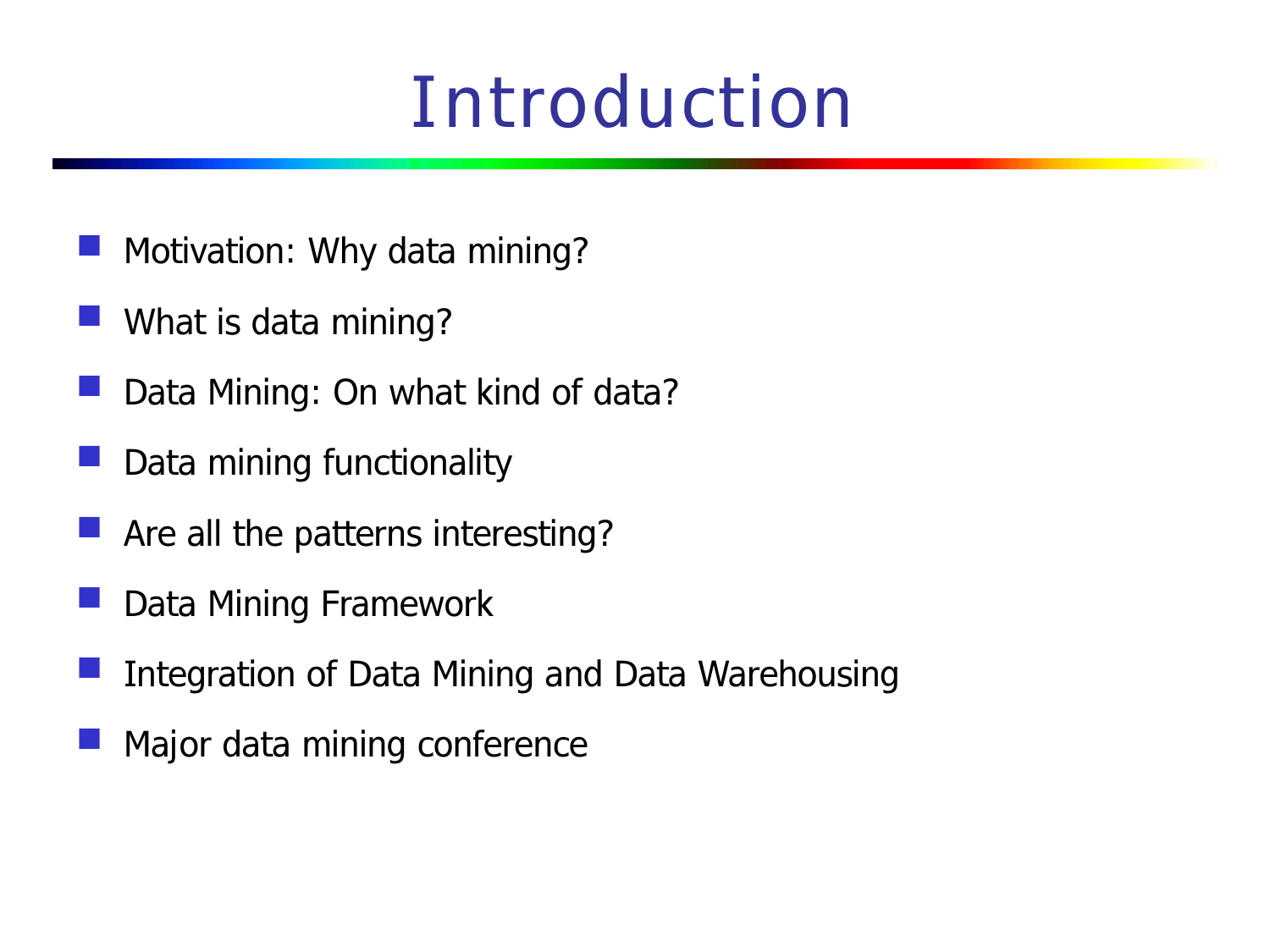

# Introduction
Motivation: Why data mining?
What is data mining?
Data Mining: On what kind of data?
Data mining functionality
Are all the patterns interesting?
Data Mining Framework
Integration of Data Mining and Data Warehousing
Major data mining conference